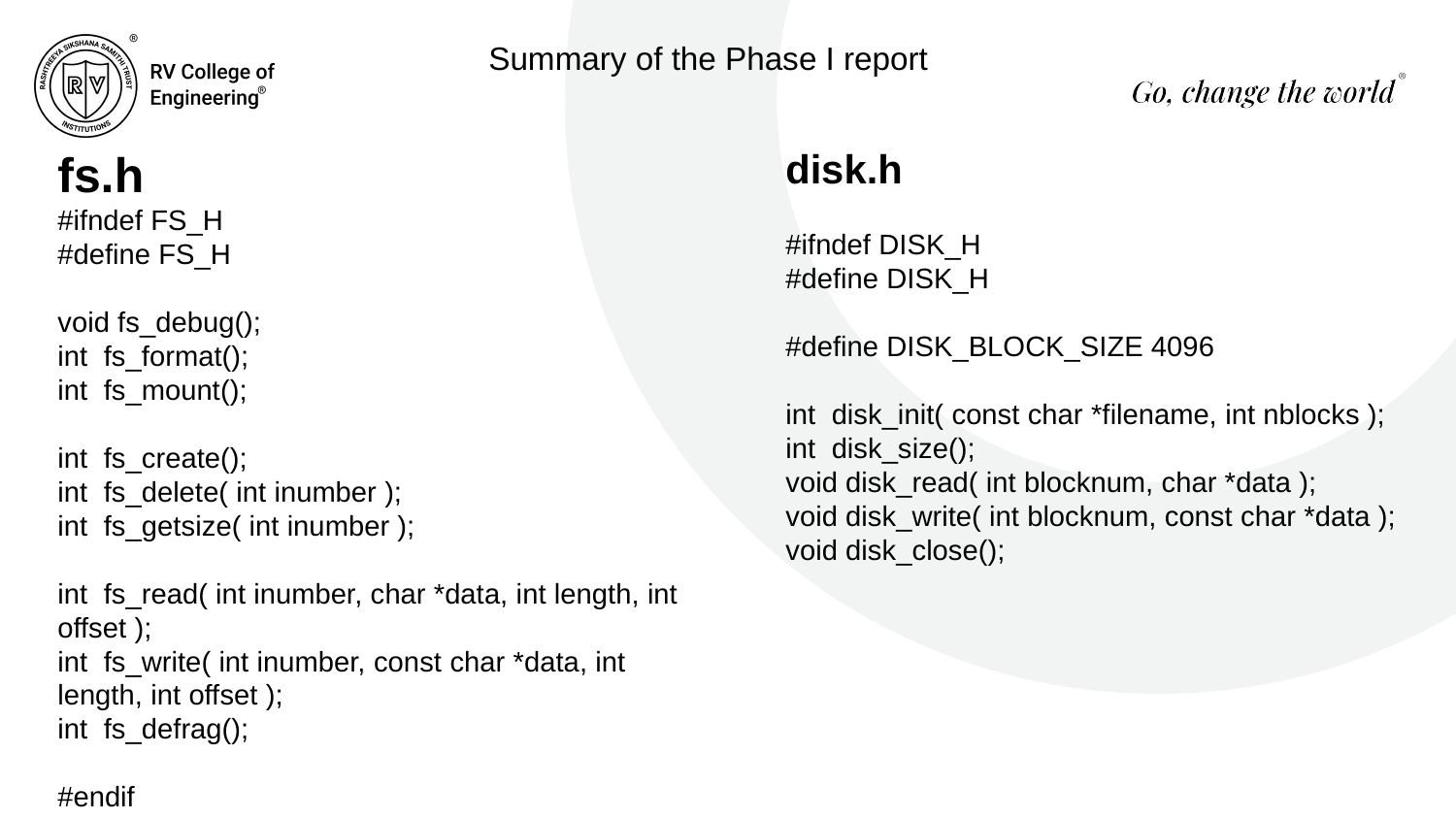

Summary of the Phase I report
fs.h
#ifndef FS_H
#define FS_H

void fs_debug();
int  fs_format();
int  fs_mount();

int  fs_create();
int  fs_delete( int inumber );
int  fs_getsize( int inumber );

int  fs_read( int inumber, char *data, int length, int offset );
int  fs_write( int inumber, const char *data, int length, int offset );
int  fs_defrag();

#endif
disk.h

#ifndef DISK_H
#define DISK_H

#define DISK_BLOCK_SIZE 4096

int  disk_init( const char *filename, int nblocks );
int  disk_size();
void disk_read( int blocknum, char *data );
void disk_write( int blocknum, const char *data );
void disk_close();